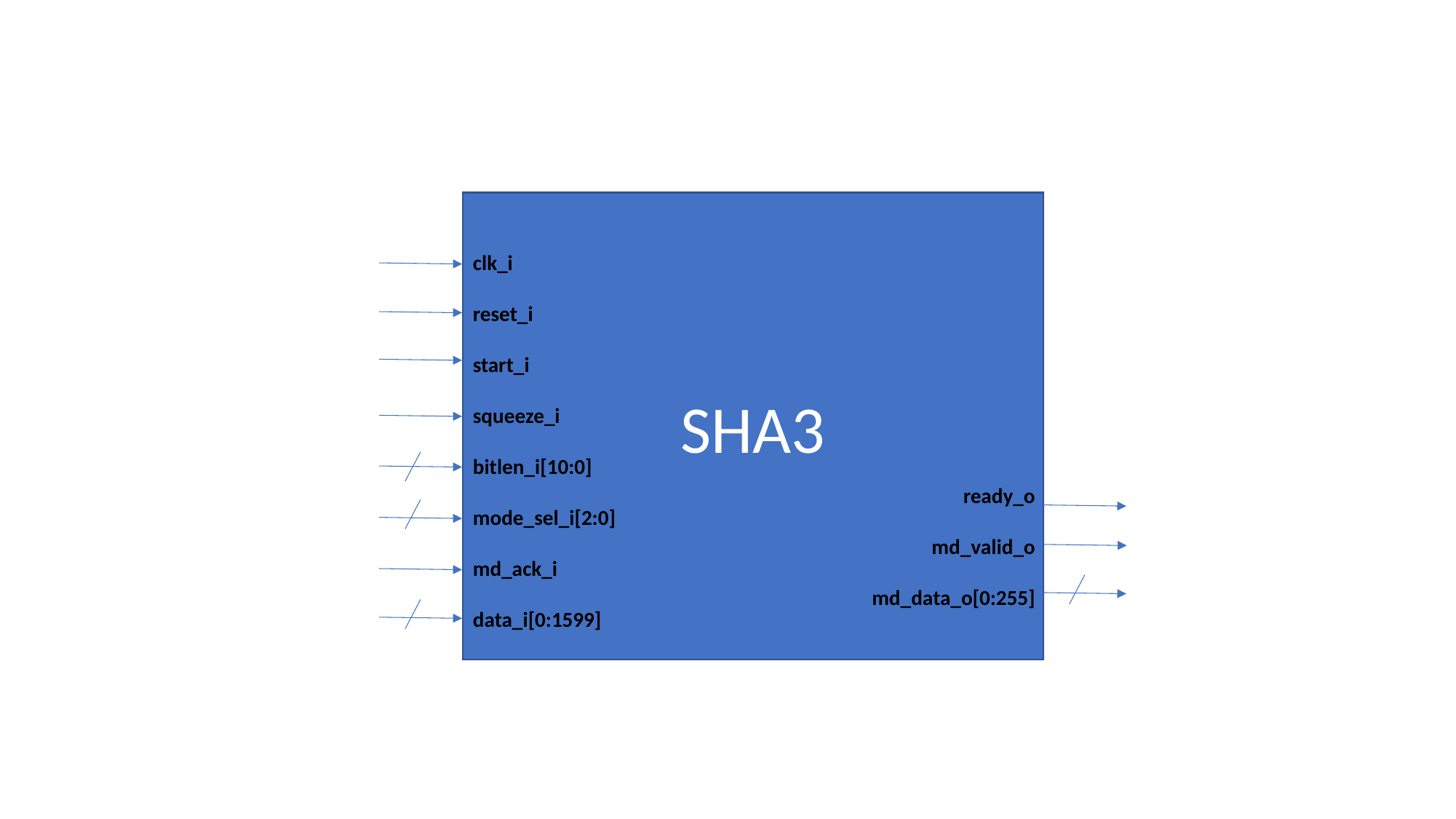

SHA3
clk_i

reset_i

start_i

squeeze_i

bitlen_i[10:0]

mode_sel_i[2:0]

md_ack_i

data_i[0:1599]
ready_o

md_valid_o

md_data_o[0:255]